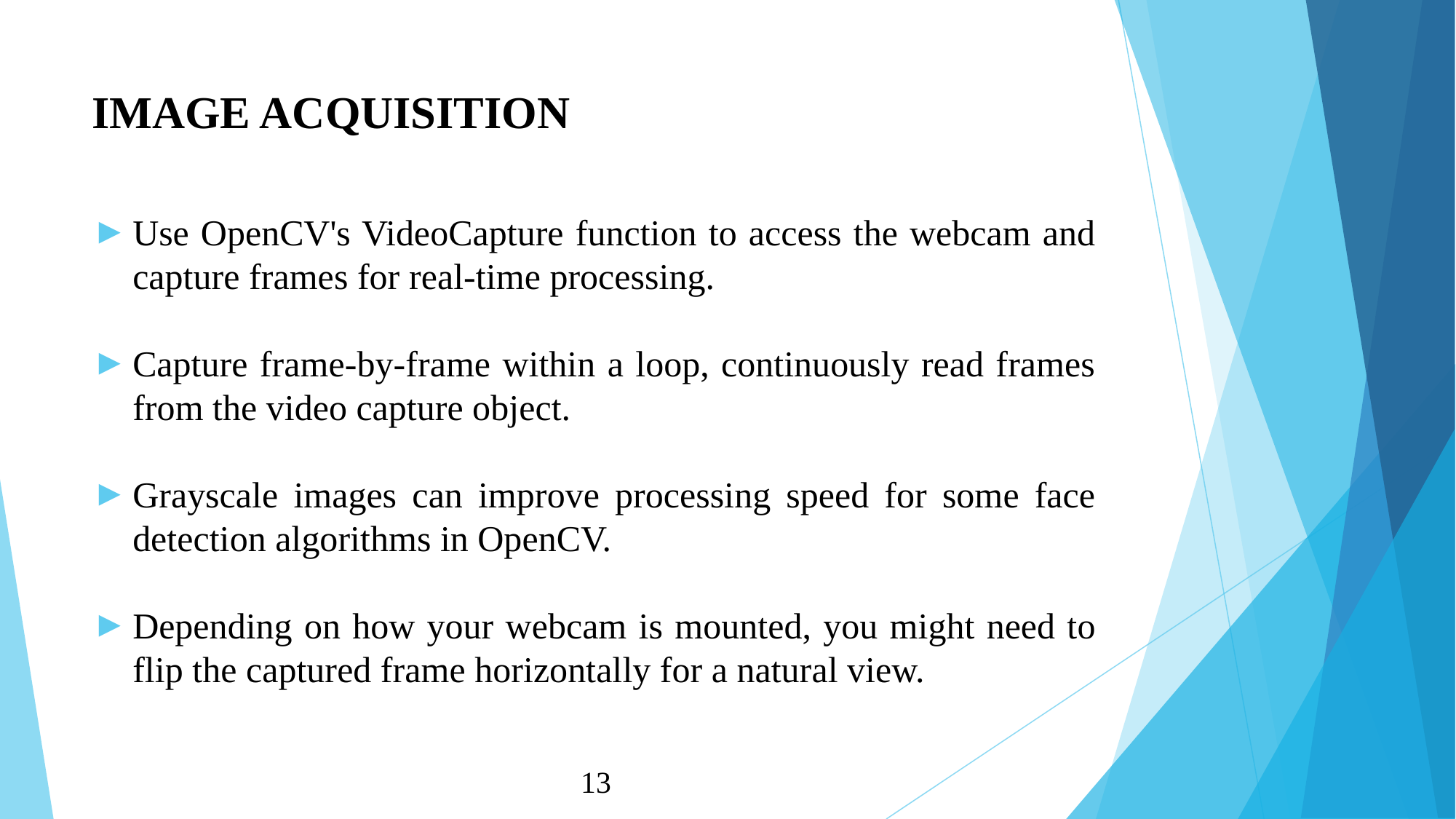

# IMAGE ACQUISITION
Use OpenCV's VideoCapture function to access the webcam and capture frames for real-time processing.

Capture frame-by-frame within a loop, continuously read frames from the video capture object.

Grayscale images can improve processing speed for some face detection algorithms in OpenCV.

Depending on how your webcam is mounted, you might need to flip the captured frame horizontally for a natural view.

                                                                13